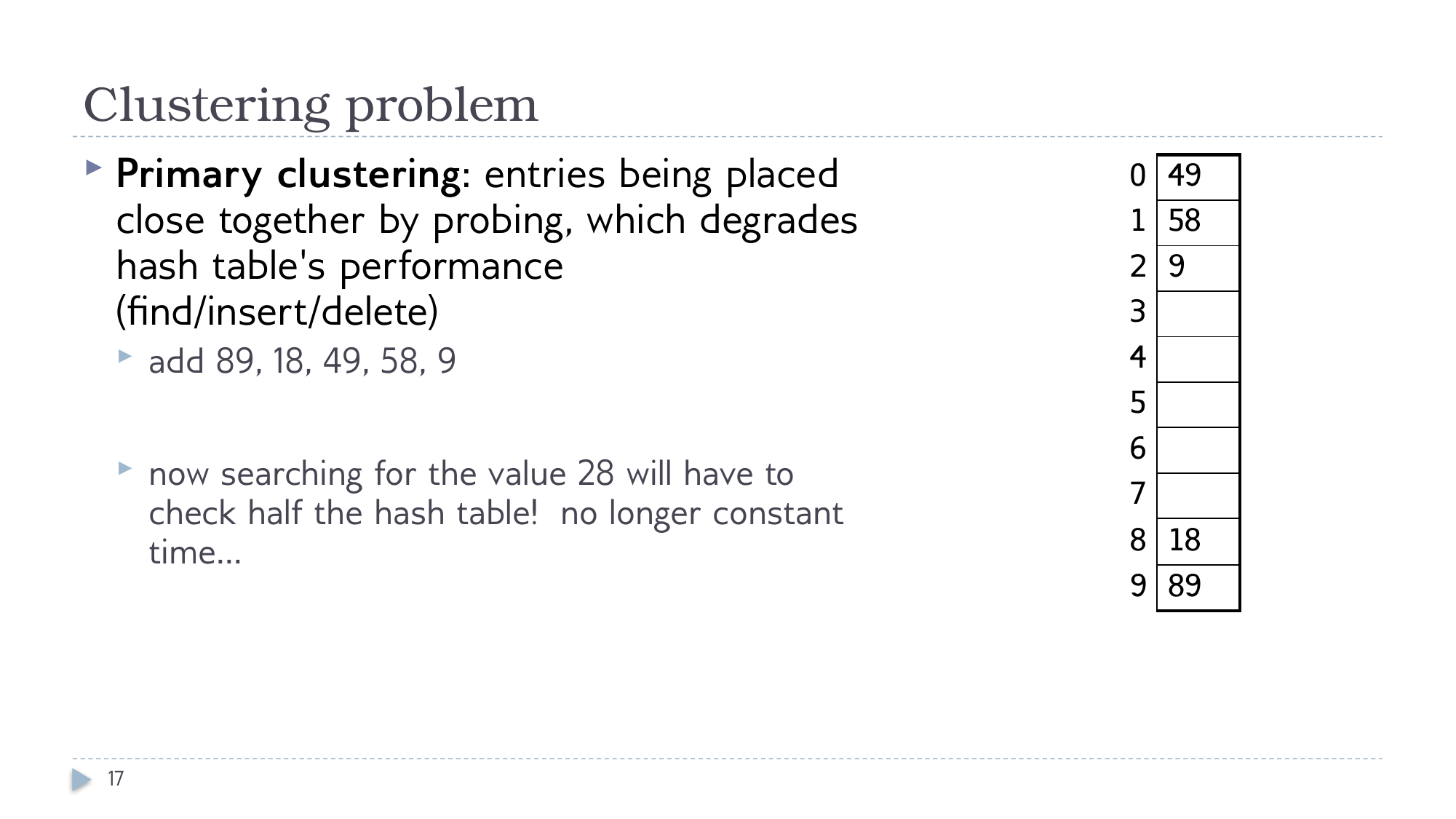

# Clustering problem
Primary clustering: entries being placed close together by probing, which degrades hash table's performance (find/insert/delete)
add 89, 18, 49, 58, 9

now searching for the value 28 will have to check half the hash table!  no longer constant time...
| 0 | 49 |
| --- | --- |
| 1 | 58 |
| 2 | 9 |
| 3 |  |
| 4 |  |
| 5 |  |
| 6 |  |
| 7 |  |
| 8 | 18 |
| 9 | 89 |
17